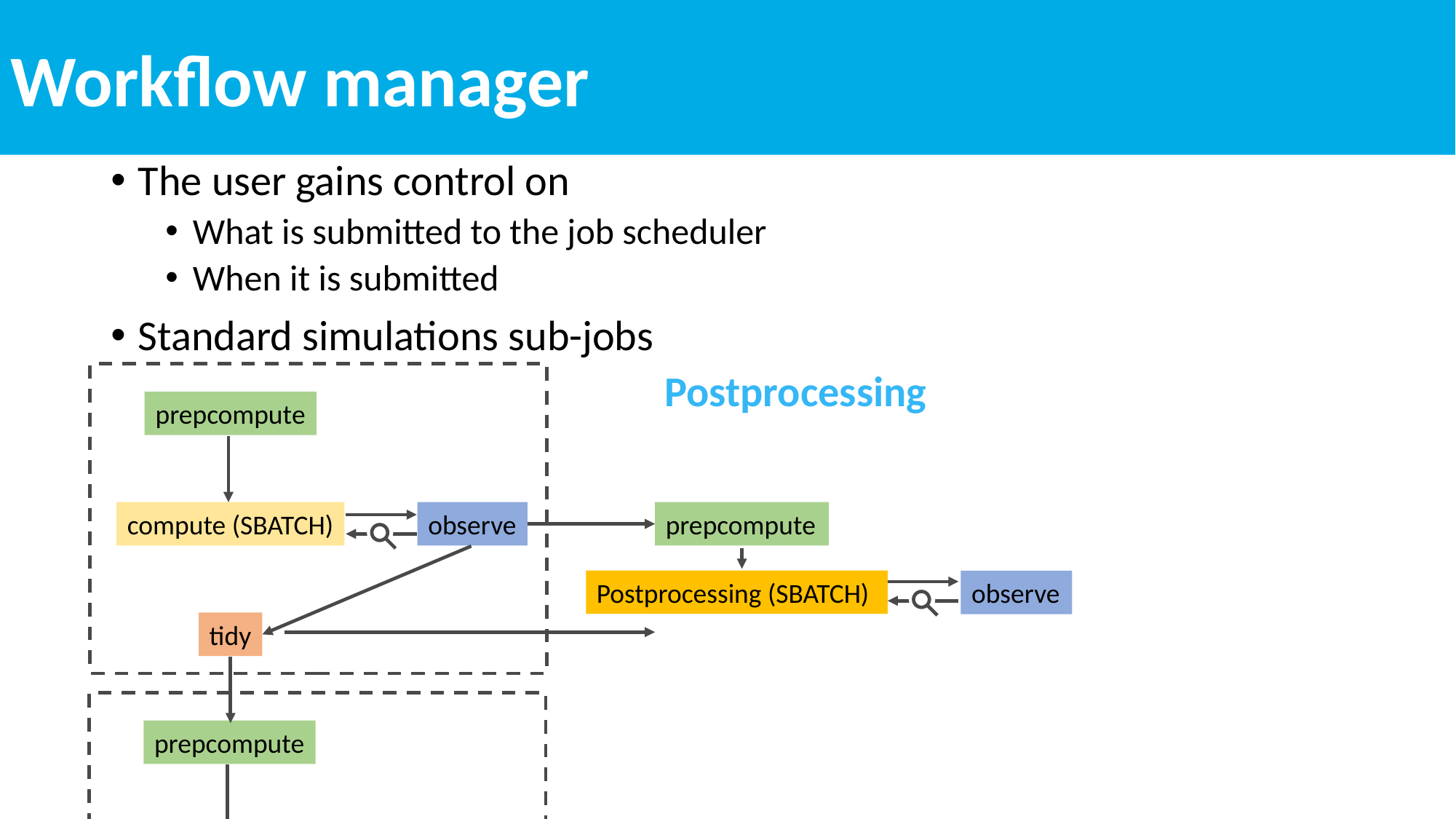

Workflow manager
#
The user gains control on
What is submitted to the job scheduler
When it is submitted
Standard simulations sub-jobs

Postprocessing

prepcompute
compute (SBATCH)
observe

tidy
prepcompute
Postprocessing (SBATCH)
observe

prepcompute
compute (SBATCH)
observe

tidy